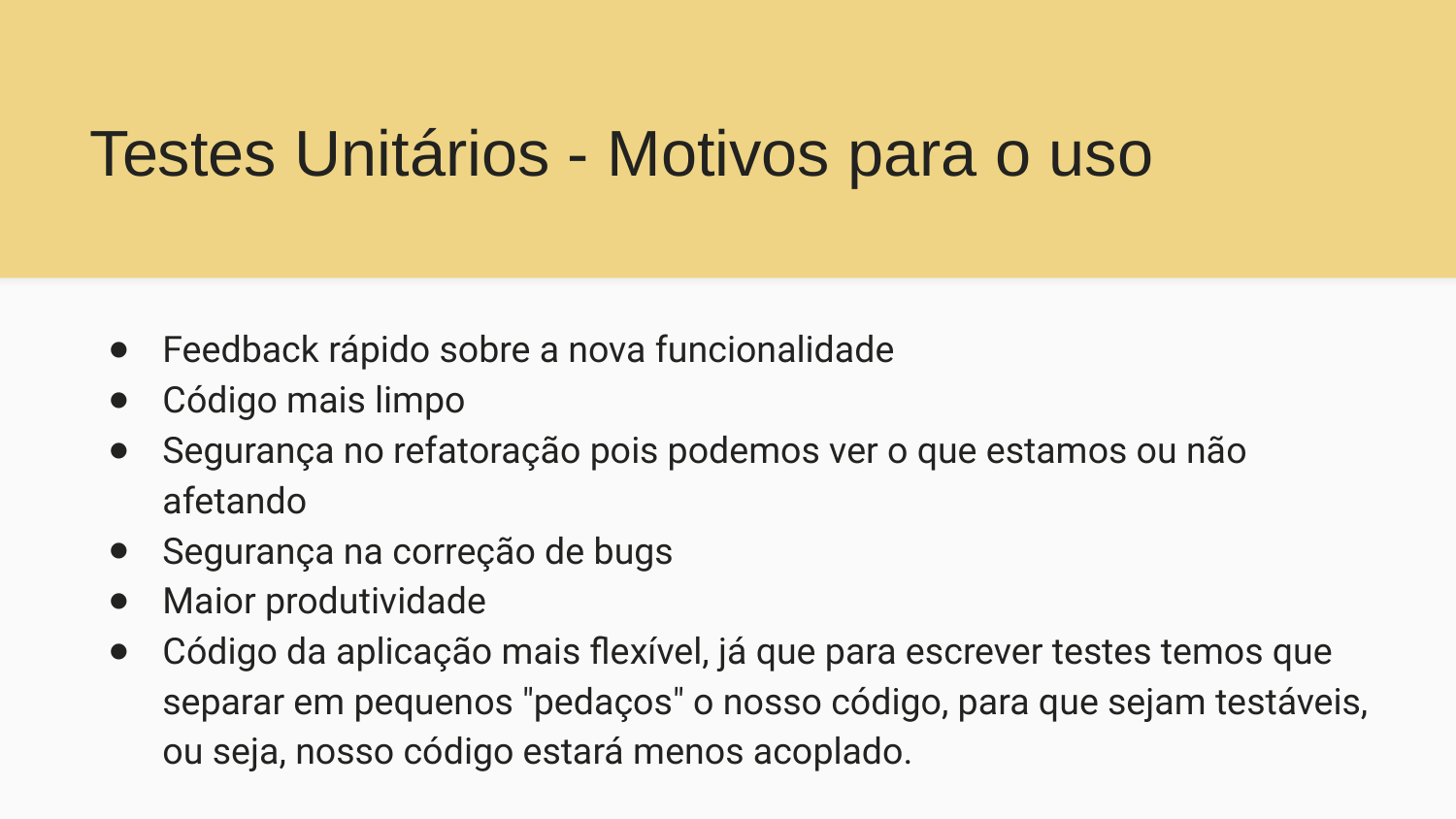

# Testes Unitários - Motivos para o uso
Feedback rápido sobre a nova funcionalidade
Código mais limpo
Segurança no refatoração pois podemos ver o que estamos ou não afetando
Segurança na correção de bugs
Maior produtividade
Código da aplicação mais flexível, já que para escrever testes temos que separar em pequenos "pedaços" o nosso código, para que sejam testáveis, ou seja, nosso código estará menos acoplado.